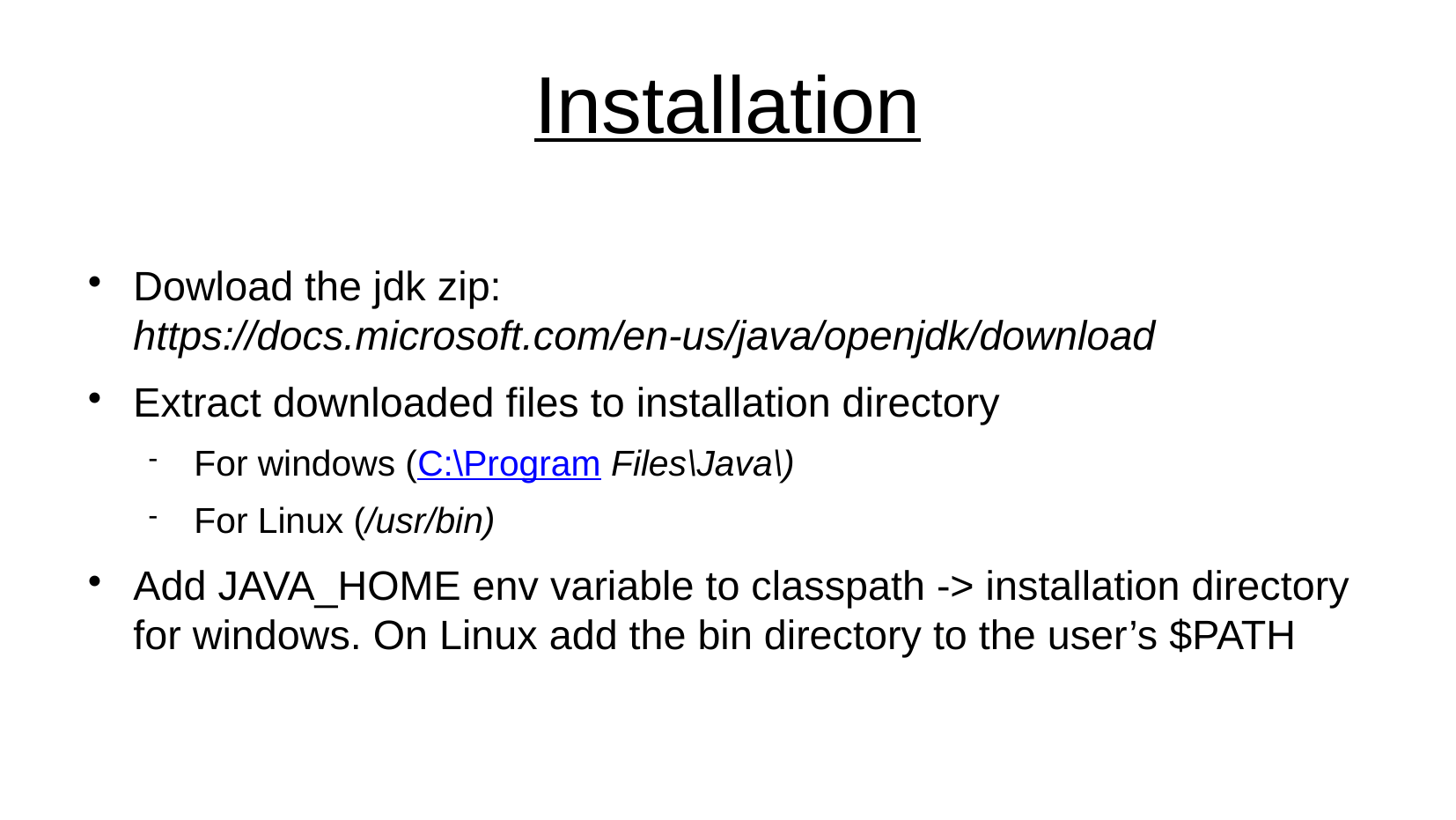

# Installation

Dowload the jdk zip: https://docs.microsoft.com/en-us/java/openjdk/download
Extract downloaded files to installation directory
For windows (C:\Program Files\Java\)
For Linux (/usr/bin)
Add JAVA_HOME env variable to classpath -> installation directory for windows. On Linux add the bin directory to the user’s $PATH